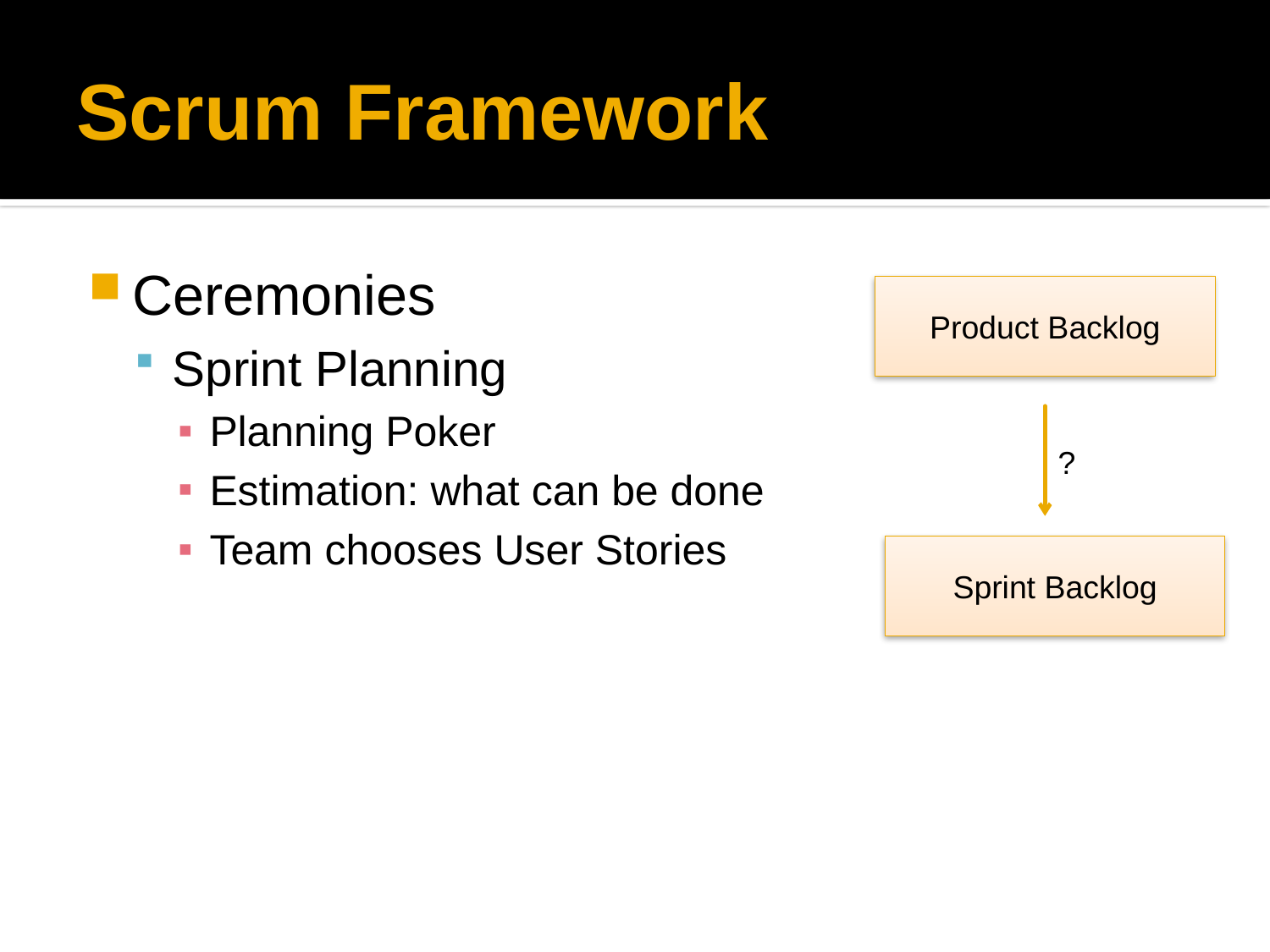

# Scrum Framework
Ceremonies
Sprint Planning
Planning Poker
Estimation: what can be done
Team chooses User Stories
Product Backlog
?
Sprint Backlog